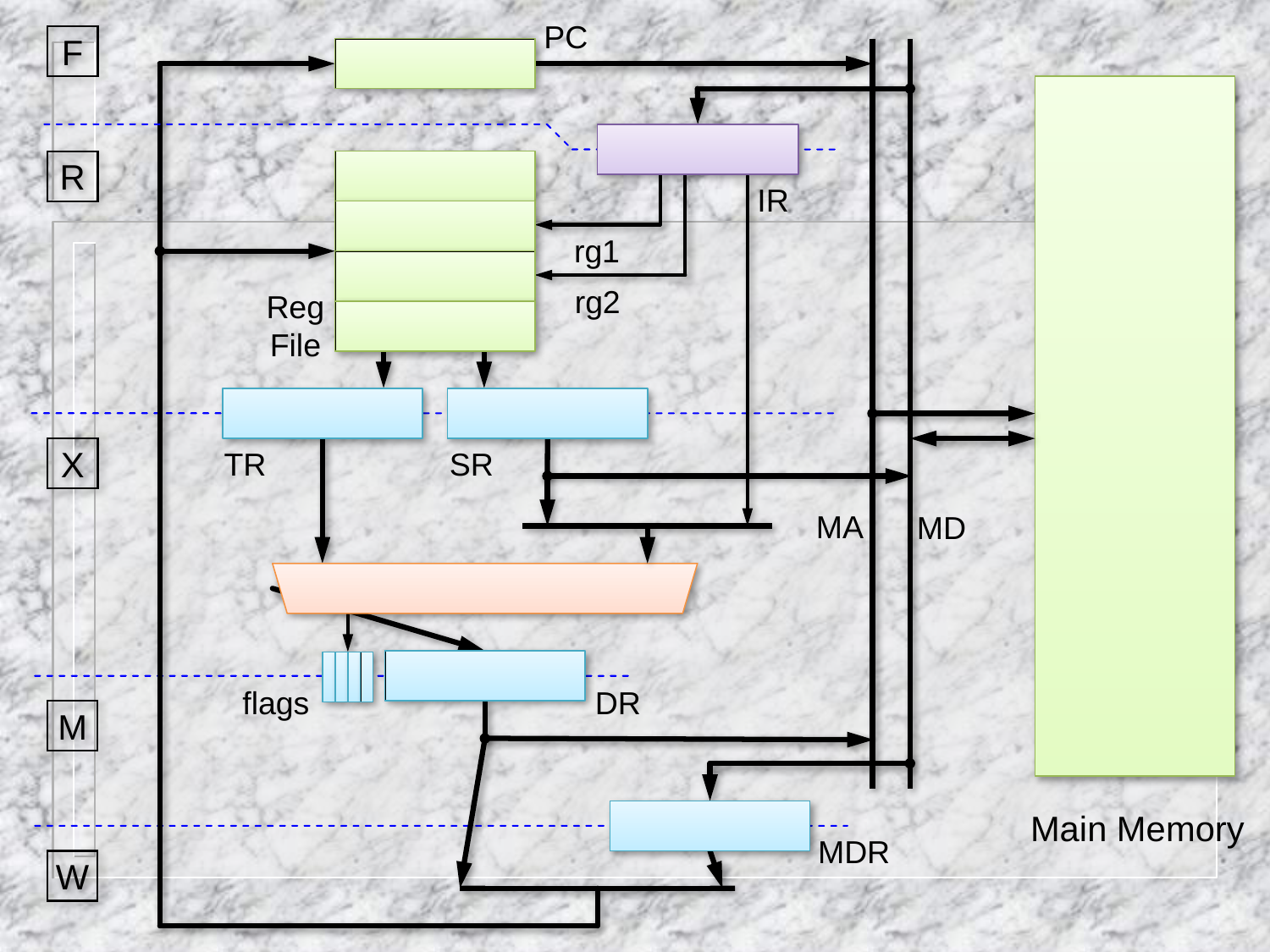

PC
F

R

IR

rg1

rg2
Reg
File

TR
SR
X
MA
MD

flags
DR
M

Main Memory

MDR
W

30